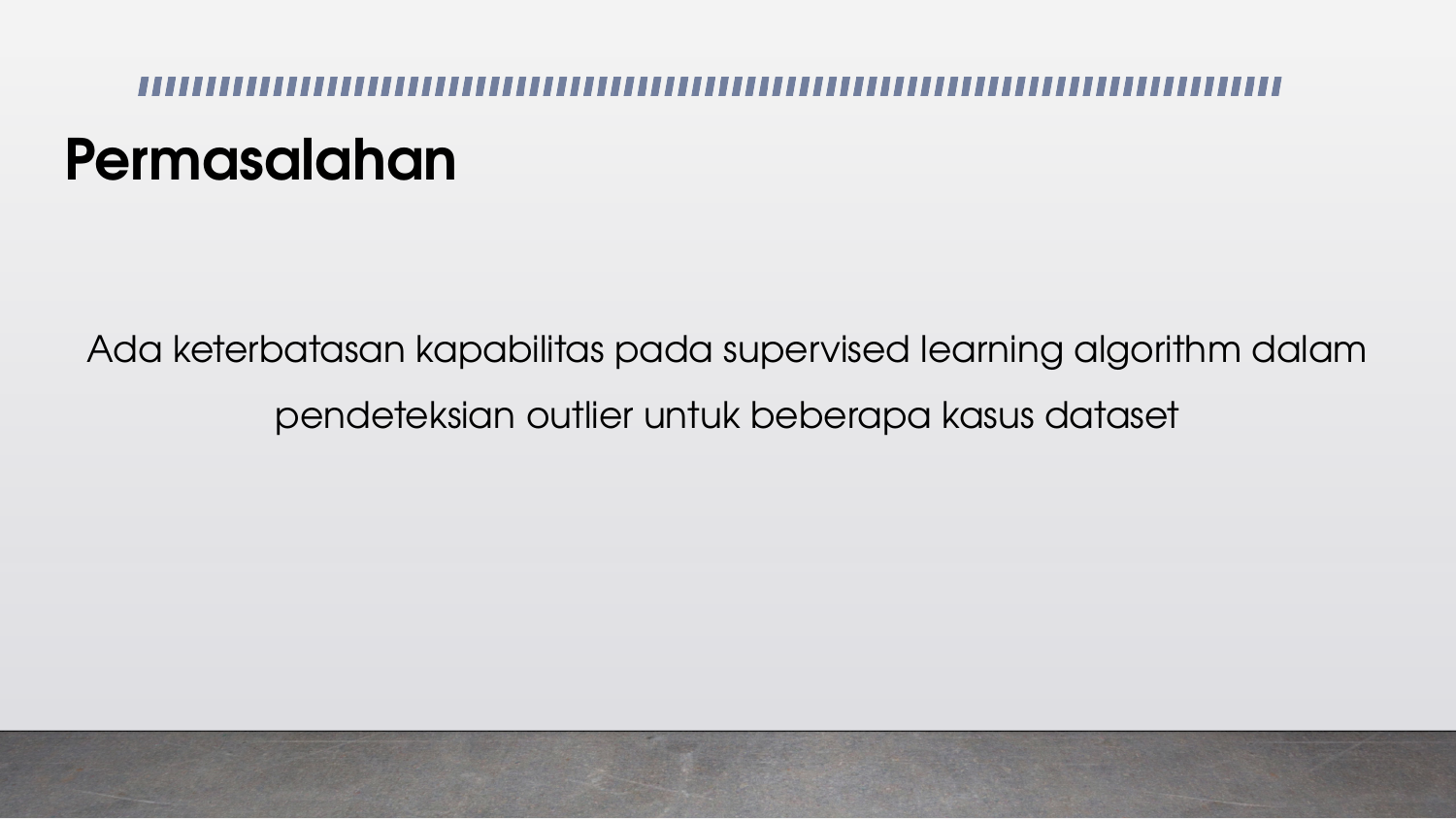

# Permasalahan
Ada keterbatasan kapabilitas pada supervised learning algorithm dalam pendeteksian outlier untuk beberapa kasus dataset